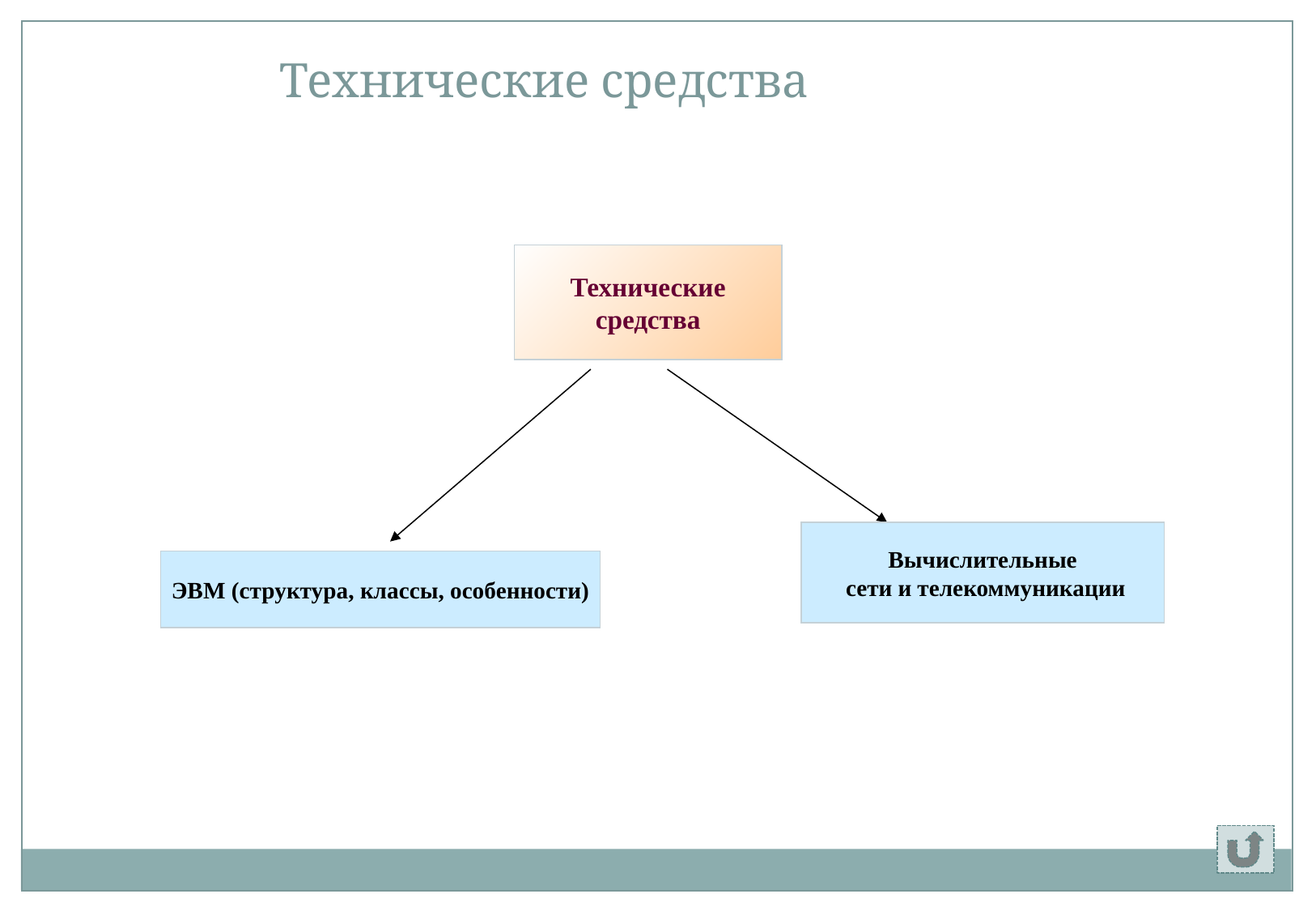

Технические средства
Технические
средства

Вычислительные
 сети и телекоммуникации
ЭВМ (структура, классы, особенности)